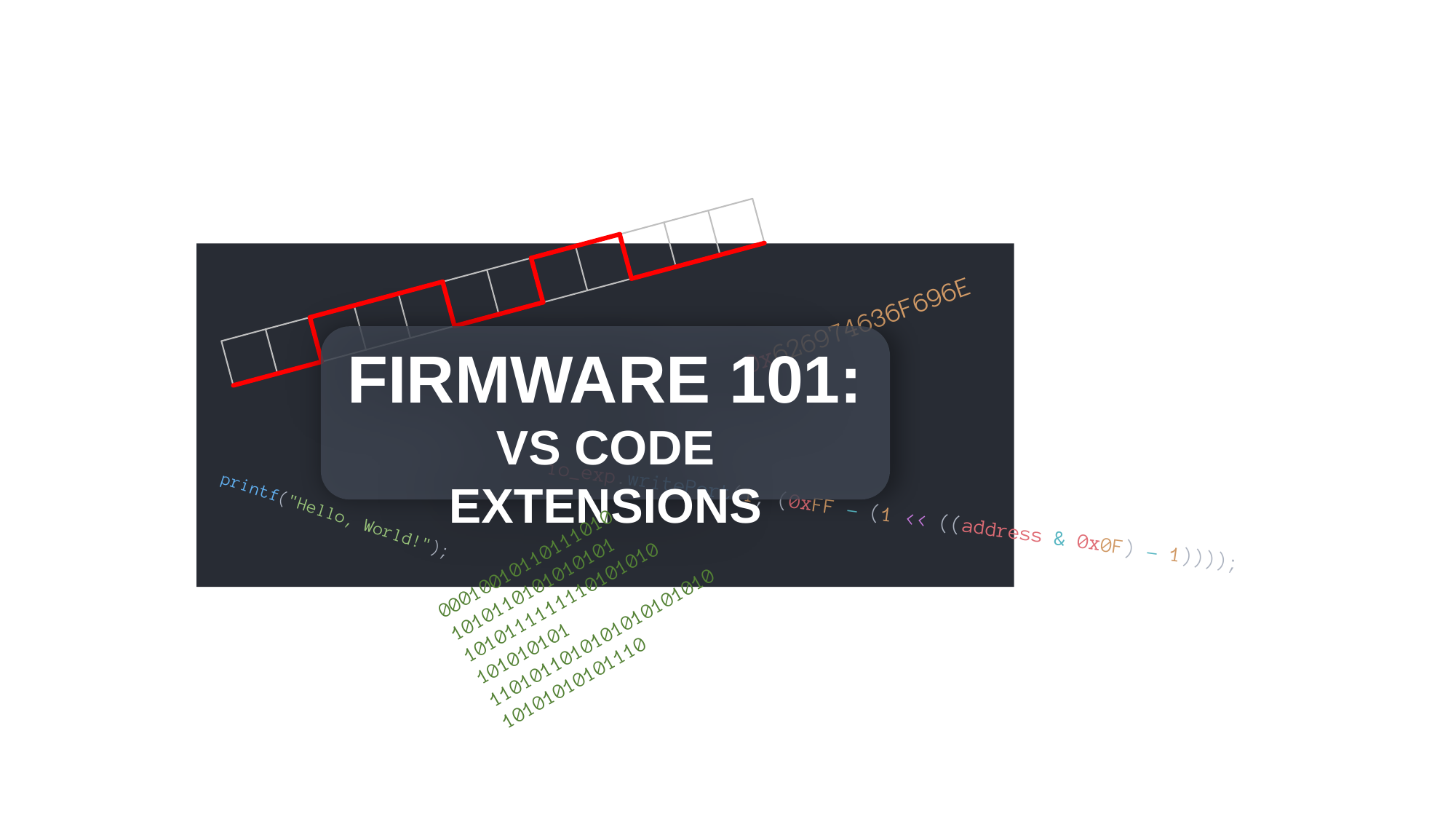

0x626974636F696E

FIRMWARE 101:
VS CODE EXTENSIONS
io_exp.writePort(1, (0xFF - (1 << ((address & 0x0F) - 1))));

00010010110111010
1010110101010101
1010111111110101010
101010101
1101011010101010101010
10101010101110
printf("Hello, World!");